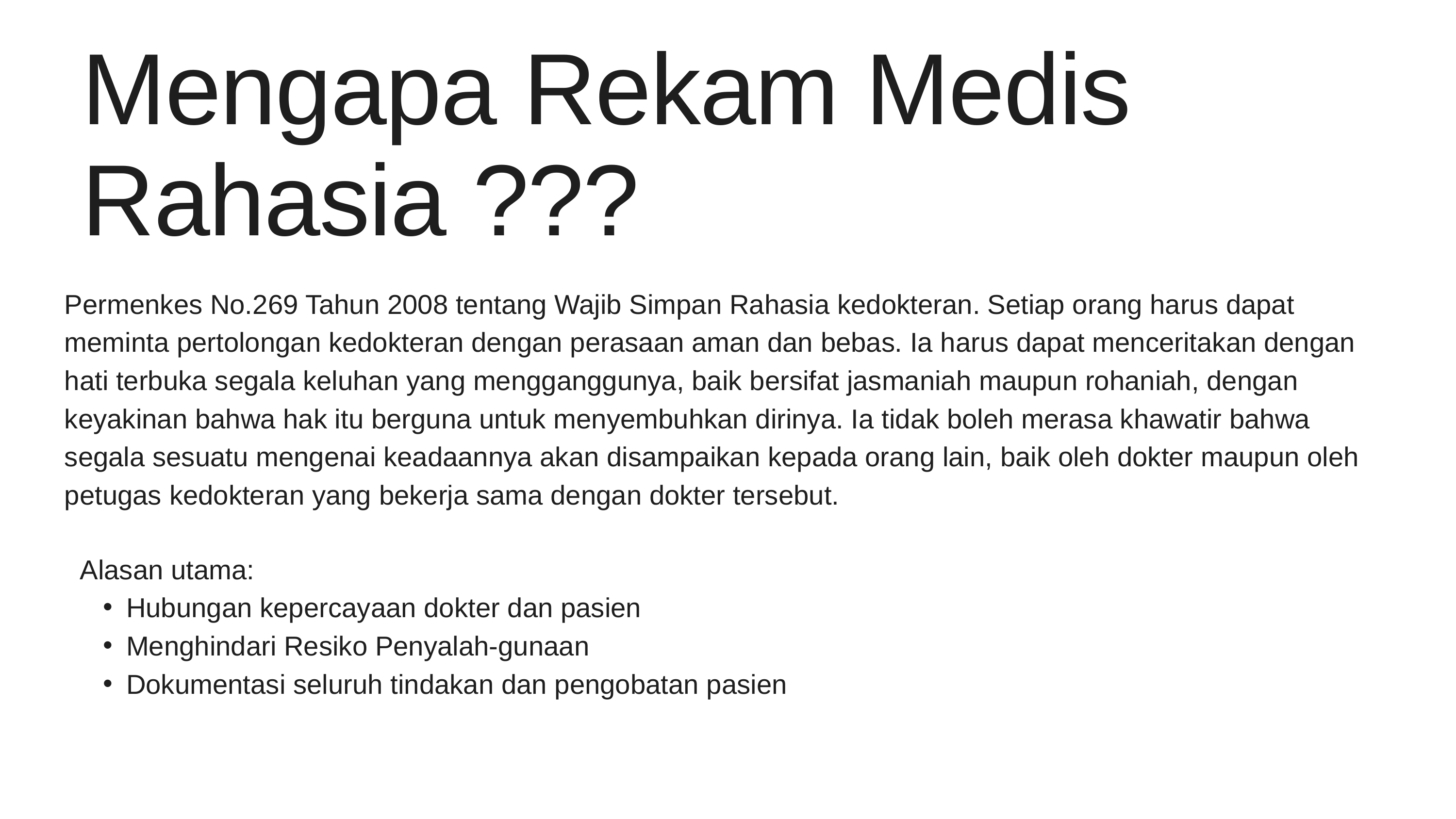

Mengapa Rekam Medis Rahasia ???
Permenkes No.269 Tahun 2008 tentang Wajib Simpan Rahasia kedokteran. Setiap orang harus dapat meminta pertolongan kedokteran dengan perasaan aman dan bebas. Ia harus dapat menceritakan dengan hati terbuka segala keluhan yang mengganggunya, baik bersifat jasmaniah maupun rohaniah, dengan keyakinan bahwa hak itu berguna untuk menyembuhkan dirinya. Ia tidak boleh merasa khawatir bahwa segala sesuatu mengenai keadaannya akan disampaikan kepada orang lain, baik oleh dokter maupun oleh petugas kedokteran yang bekerja sama dengan dokter tersebut.
Alasan utama:
Hubungan kepercayaan dokter dan pasien
Menghindari Resiko Penyalah-gunaan
Dokumentasi seluruh tindakan dan pengobatan pasien